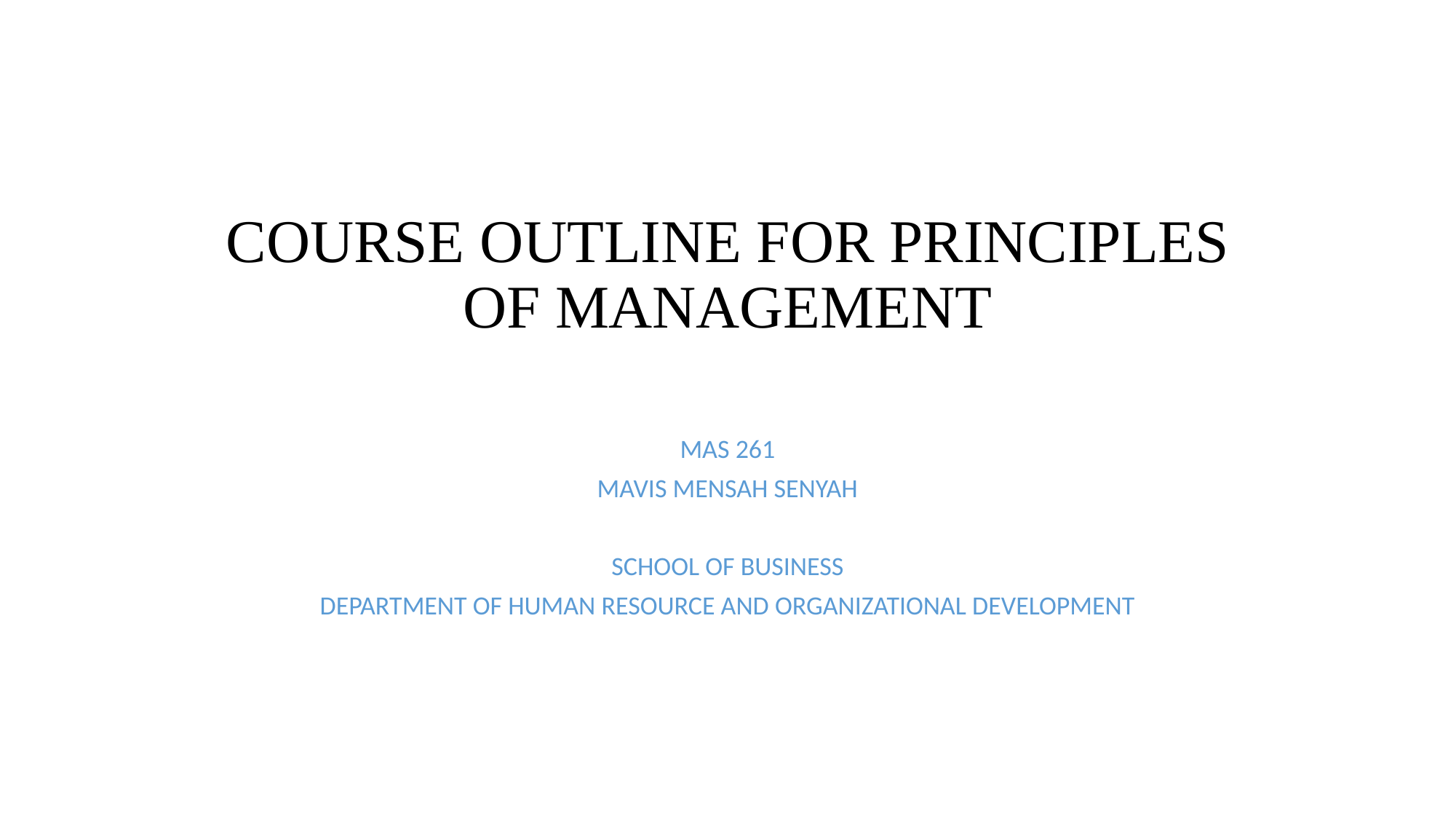

# COURSE OUTLINE FOR PRINCIPLES OF MANAGEMENT
MAS 261
MAVIS MENSAH SENYAH

SCHOOL OF BUSINESS
DEPARTMENT OF HUMAN RESOURCE AND ORGANIZATIONAL DEVELOPMENT